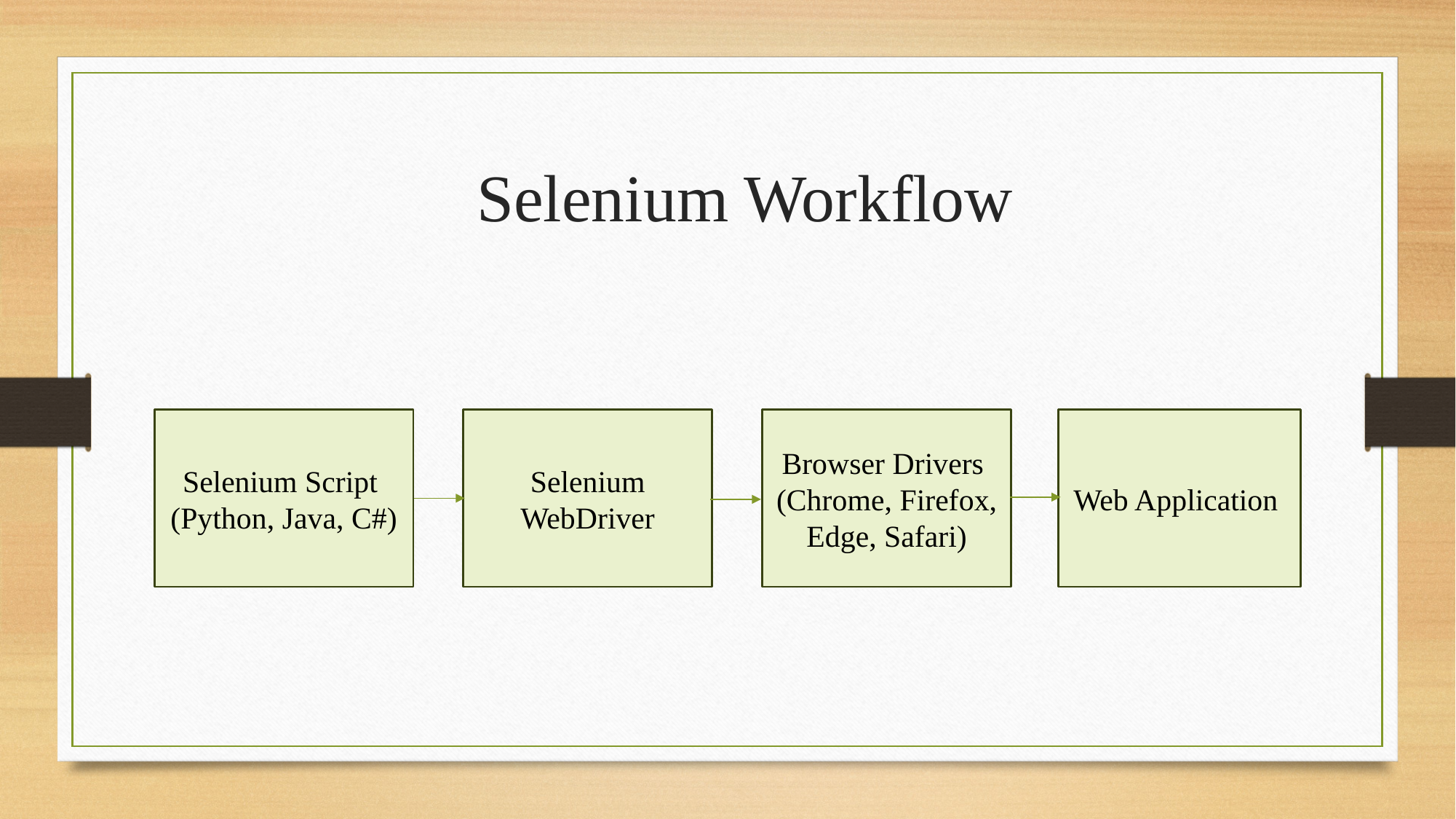

Selenium Workflow
Web Application
Selenium WebDriver
Browser Drivers  (Chrome, Firefox, Edge, Safari)
Selenium Script  (Python, Java, C#)